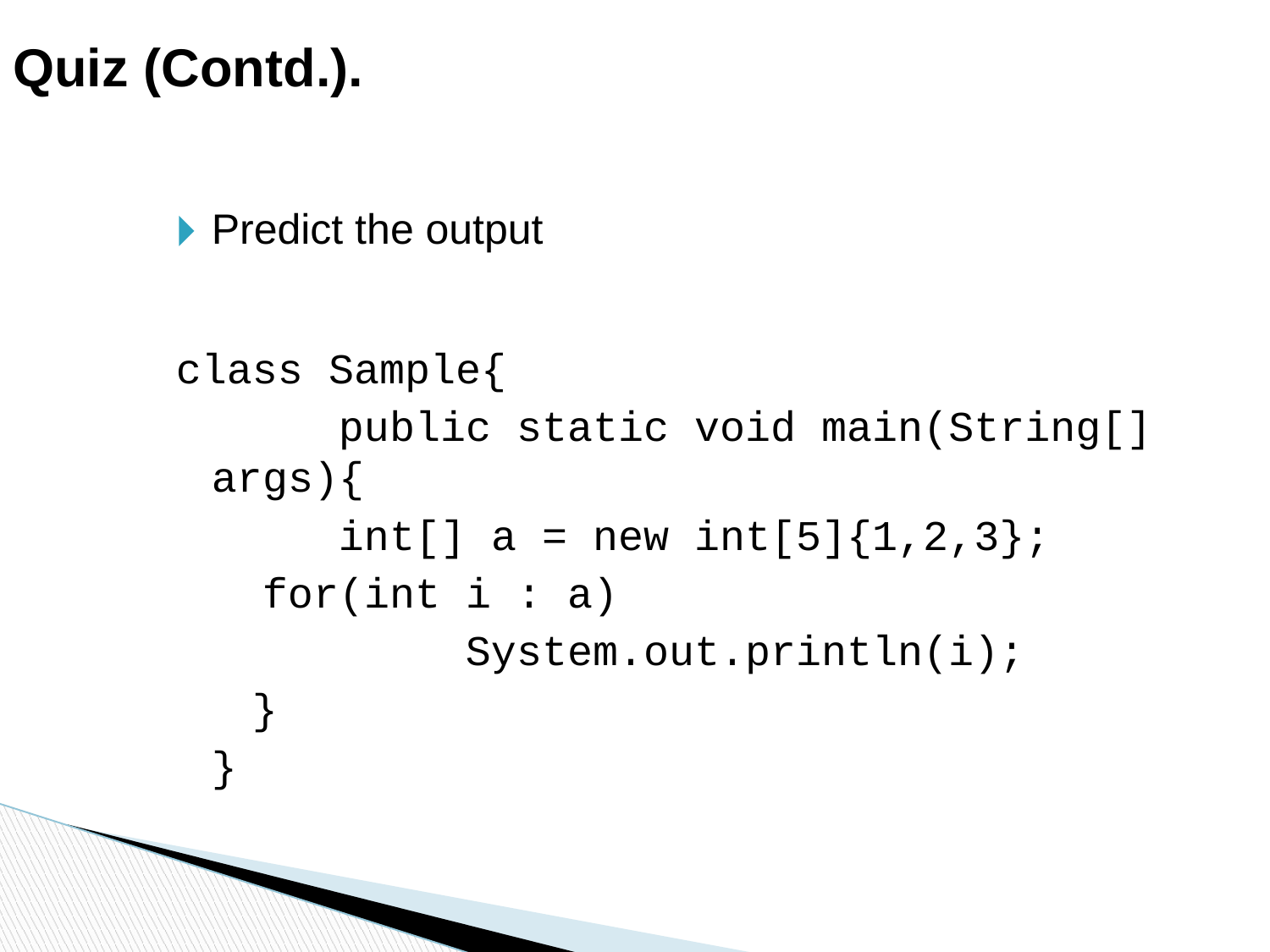

Quiz (Contd.).

Predict the output

class Sample{
		public static void main(String[] args){
		int[] a = new int[5]{1,2,3};
	  for(int i : a)
			System.out.println(i);
   }
	}